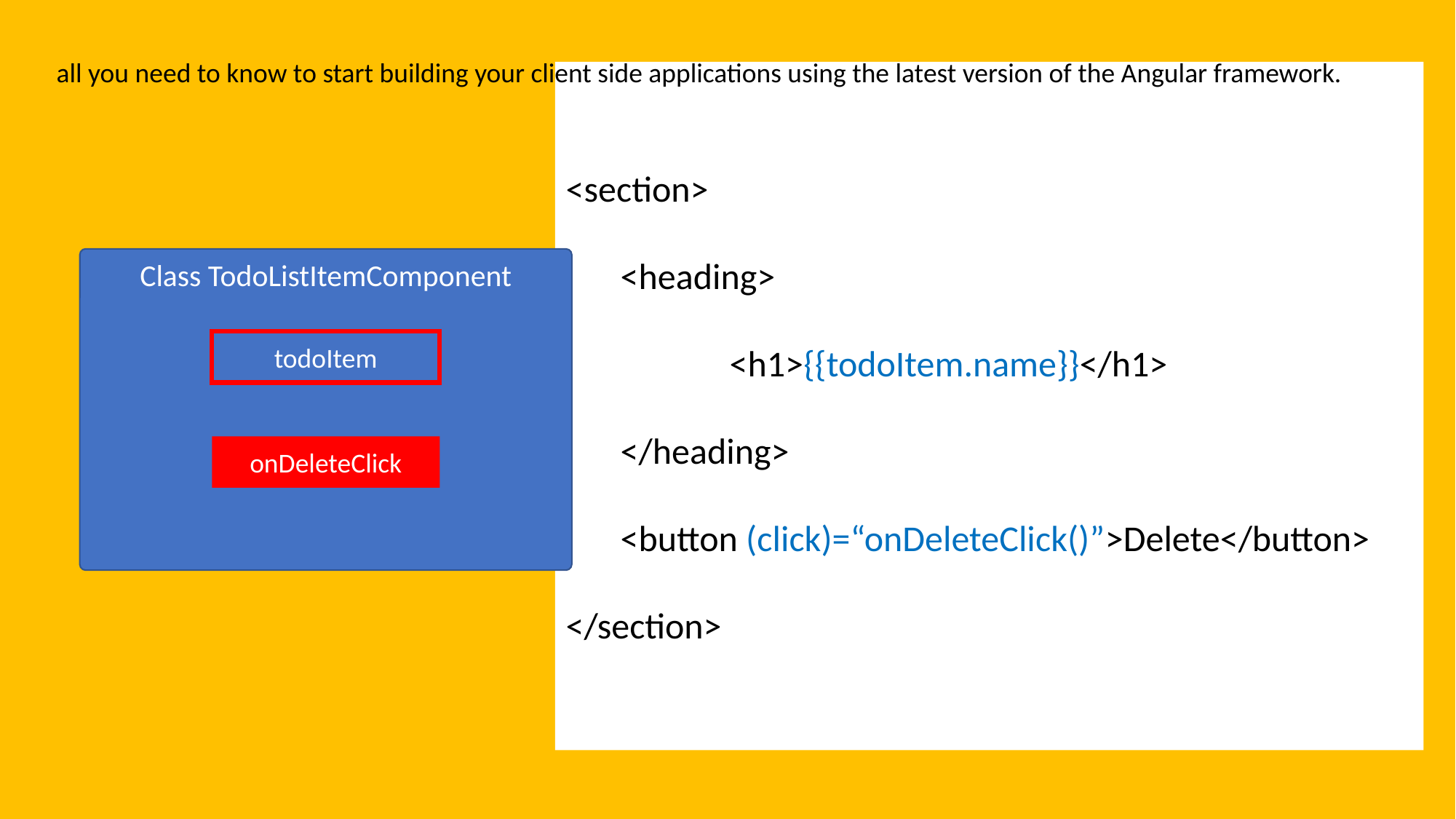

all you need to know to start building your client side applications using the latest version of the Angular framework.
<section>

<heading>

	<h1>{{todoItem.name}}</h1>

</heading>

<button (click)=“onDeleteClick()”>Delete</button>

</section>
Class TodoListItemComponent
todoItem
onDeleteClick